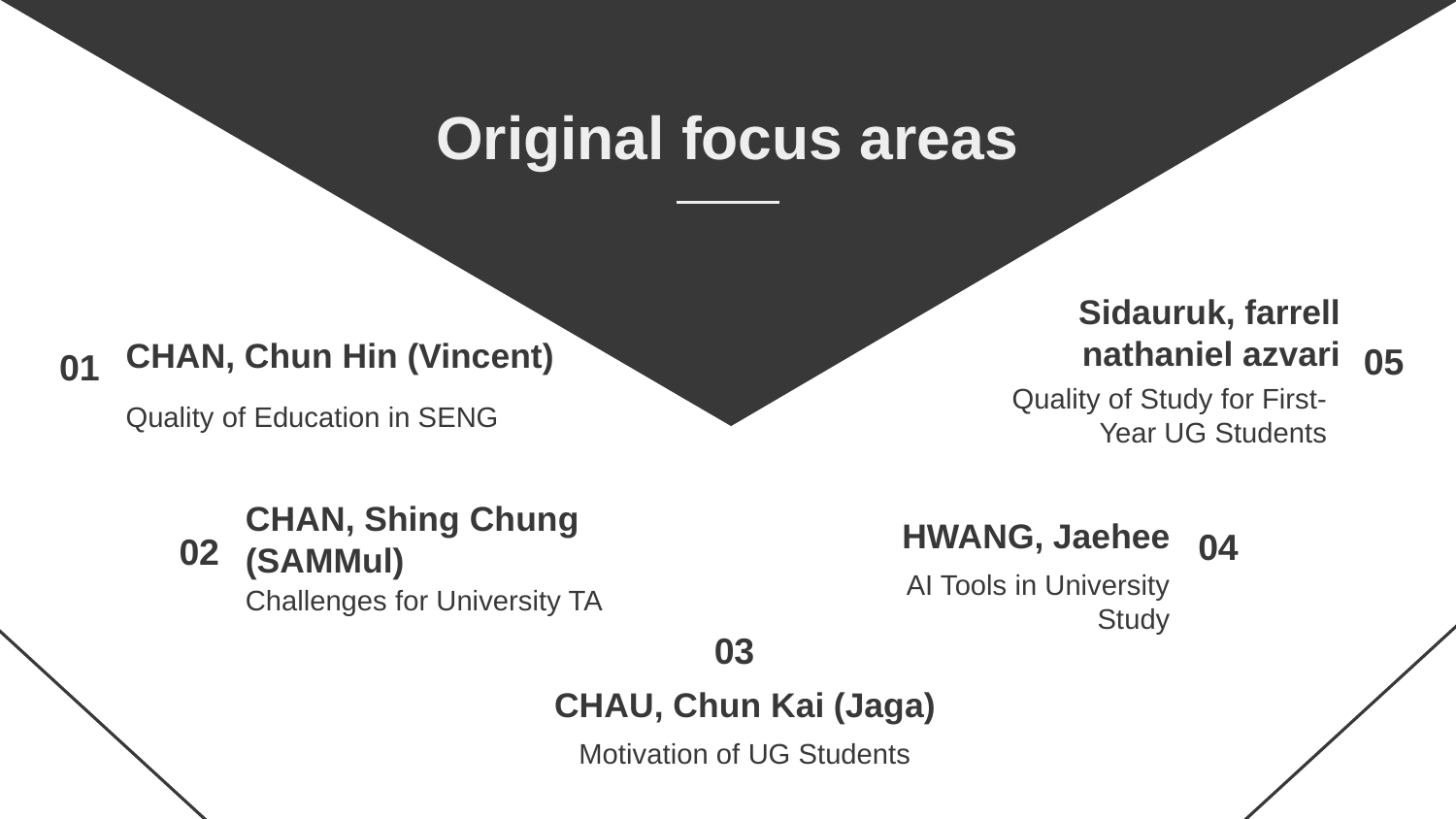

Original focus areas
Sidauruk, farrell nathaniel azvari
05
CHAN, Chun Hin (Vincent)
# 01
Quality of Study for First-
Year UG Students
Quality of Education in SENG
HWANG, Jaehee
CHAN, Shing Chung (SAMMul)
04
02
AI Tools in University Study
Challenges for University TA
03
CHAU, Chun Kai (Jaga)
Motivation of UG Students